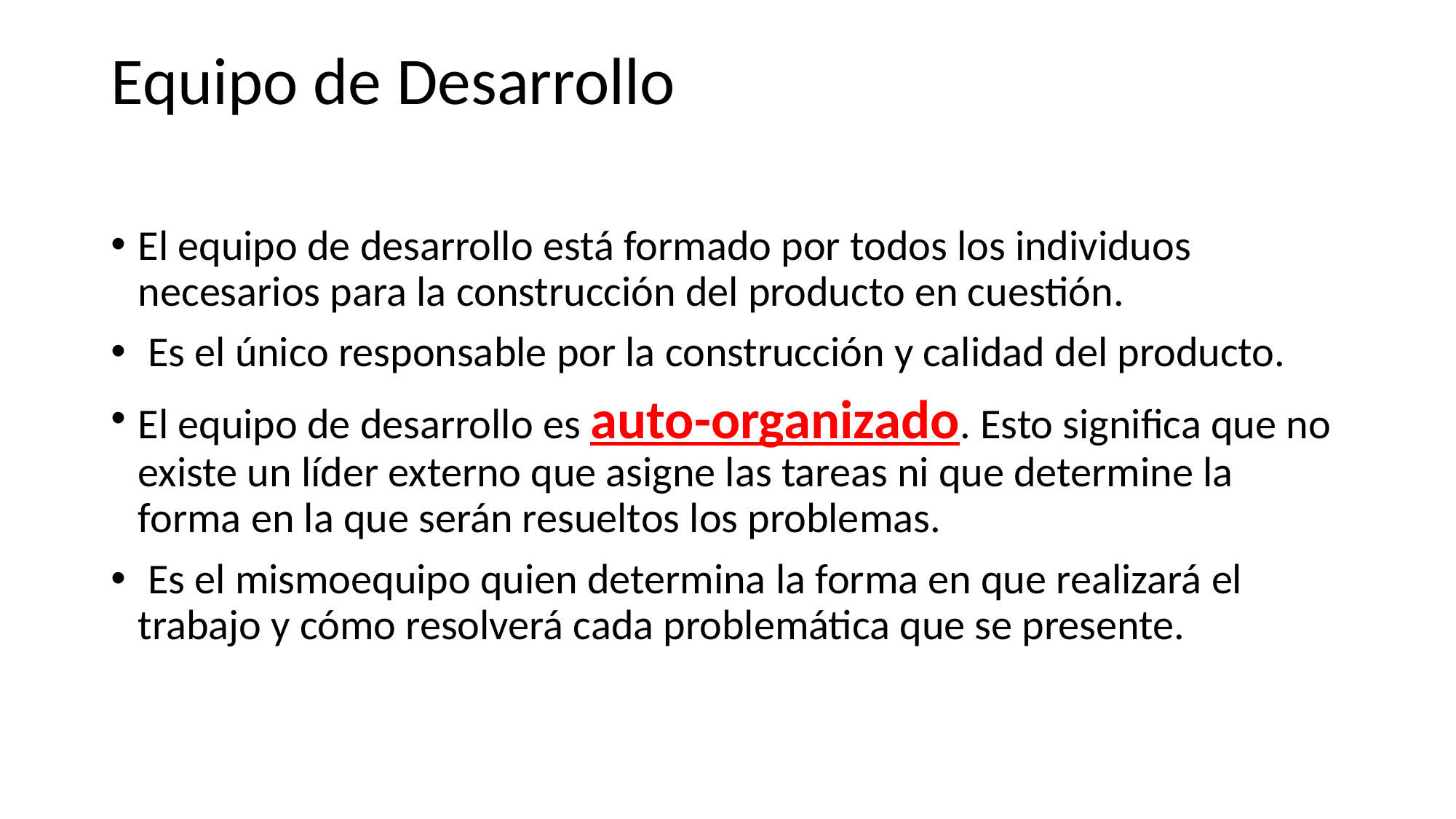

# Equipo de Desarrollo
El equipo de desarrollo está formado por todos los individuos necesarios para la construcción del producto en cuestión.
 Es el único responsable por la construcción y calidad del producto.
El equipo de desarrollo es auto-organizado. Esto significa que no existe un líder externo que asigne las tareas ni que determine la forma en la que serán resueltos los problemas.
 Es el mismoequipo quien determina la forma en que realizará el trabajo y cómo resolverá cada problemática que se presente.